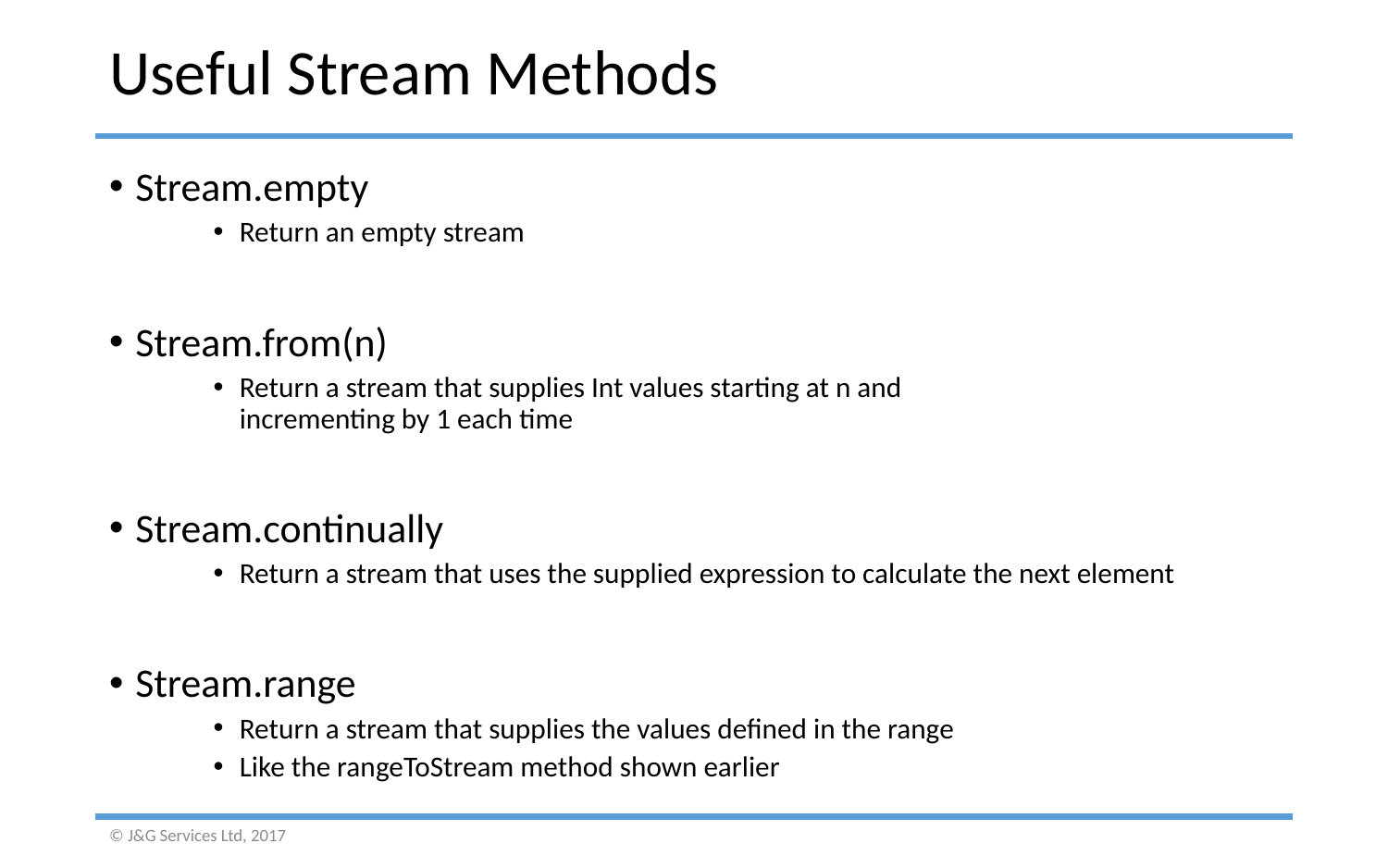

# Useful Stream Methods
Stream.empty
Return an empty stream

Stream.from(n)
Return a stream that supplies Int values starting at n and
incrementing by 1 each time

Stream.continually
Return a stream that uses the supplied expression to calculate the next element

Stream.range
Return a stream that supplies the values defined in the range
Like the rangeToStream method shown earlier